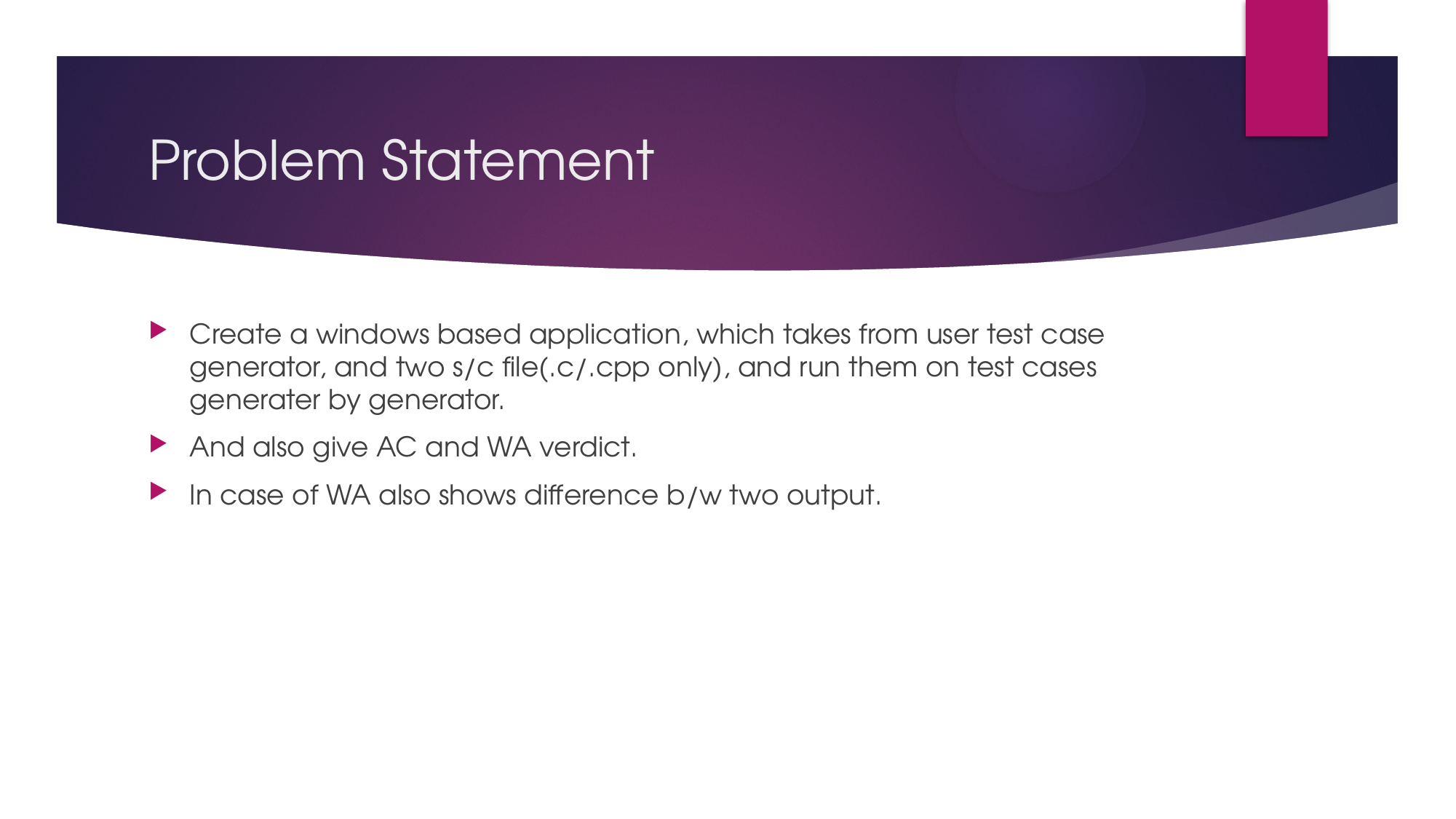

# Problem Statement
Create a windows based application, which takes from user test case generator, and two s/c file(.c/.cpp only), and run them on test cases generater by generator.
And also give AC and WA verdict.
In case of WA also shows difference b/w two output.